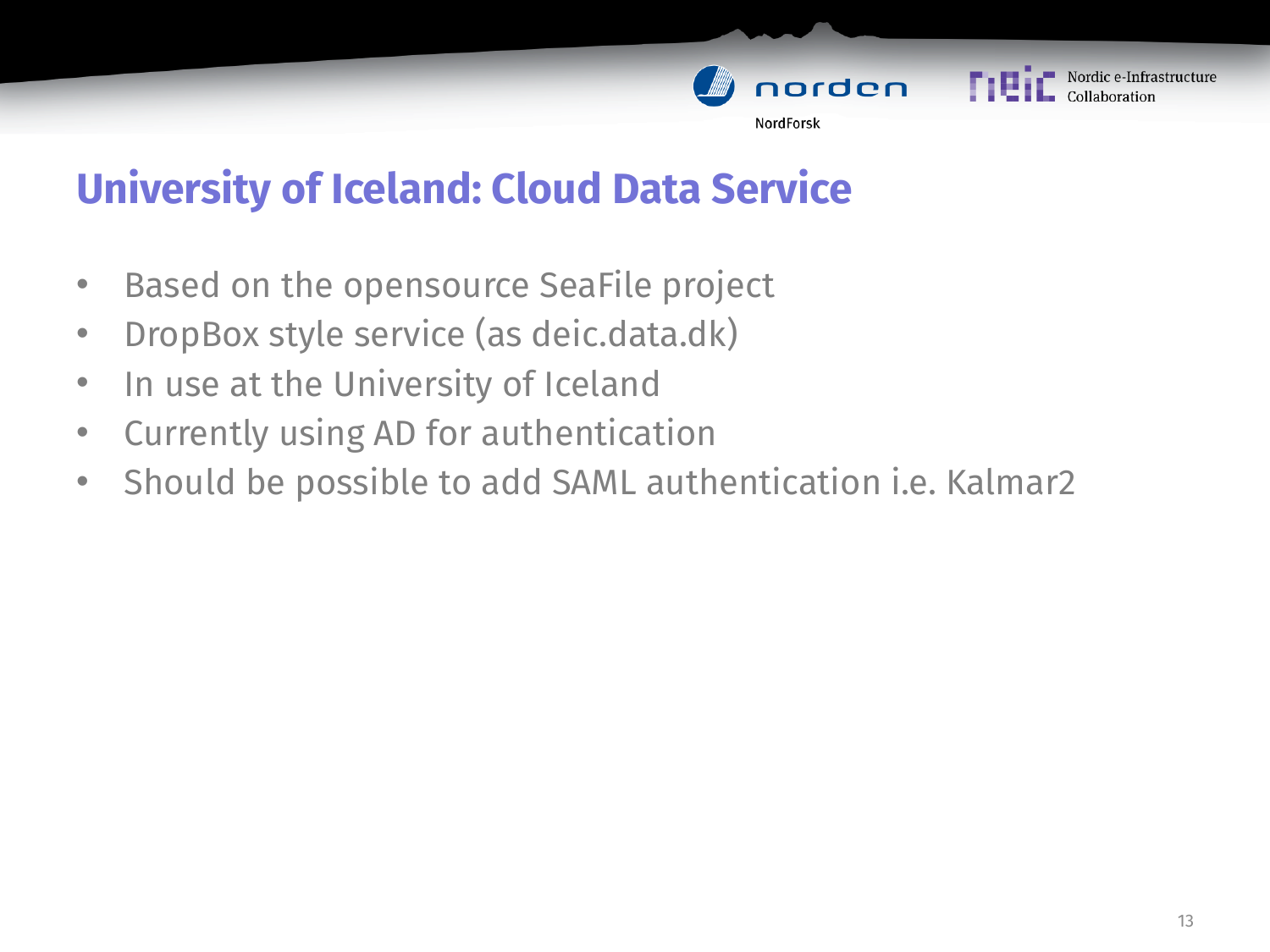

# University of Iceland: Cloud Data Service
Based on the opensource SeaFile project
DropBox style service (as deic.data.dk)
In use at the University of Iceland
Currently using AD for authentication
Should be possible to add SAML authentication i.e. Kalmar2

13